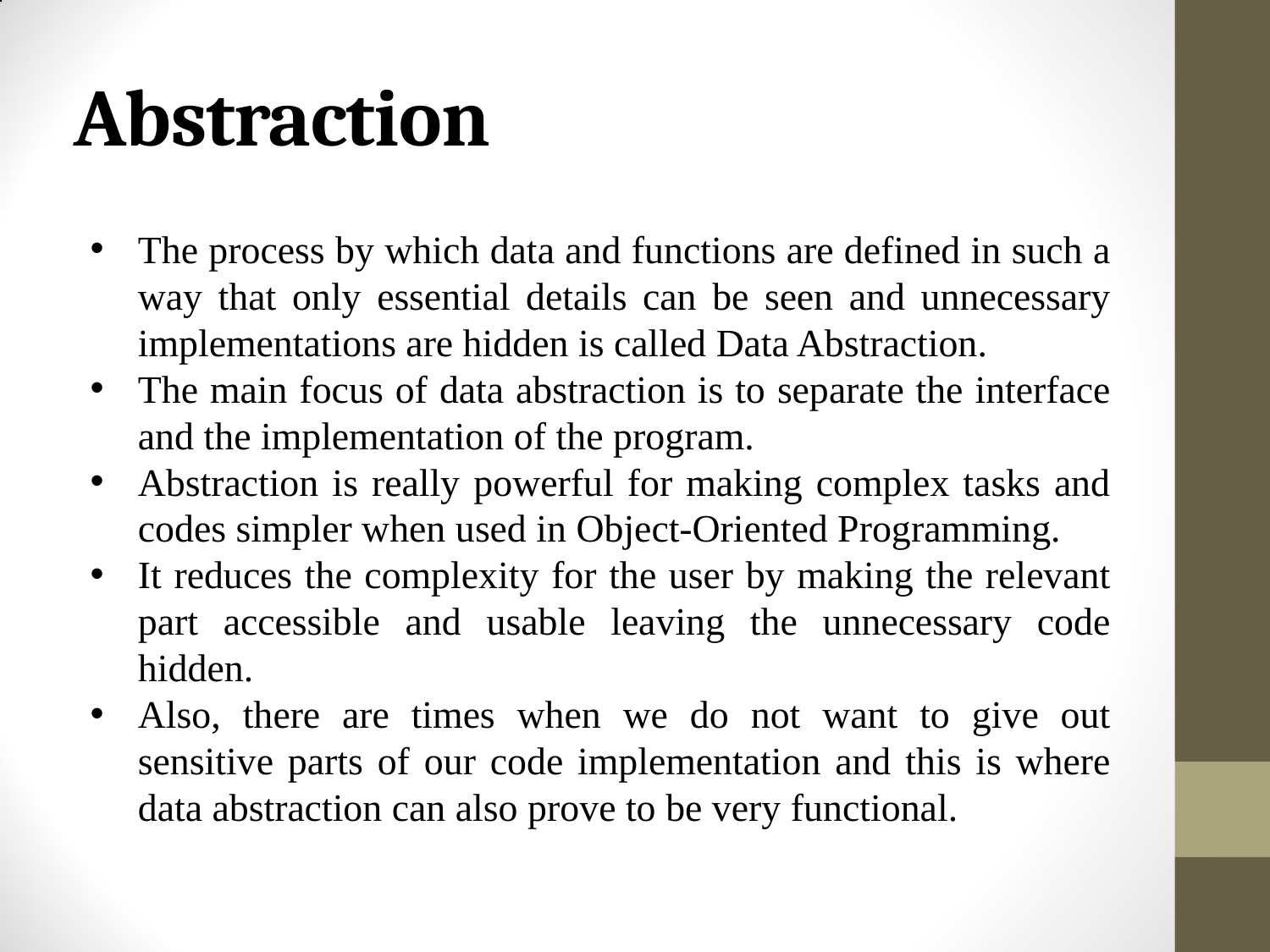

# Abstraction
The process by which data and functions are defined in such a way that only essential details can be seen and unnecessary implementations are hidden is called Data Abstraction.
The main focus of data abstraction is to separate the interface and the implementation of the program.
Abstraction is really powerful for making complex tasks and codes simpler when used in Object-Oriented Programming.
It reduces the complexity for the user by making the relevant part accessible and usable leaving the unnecessary code hidden.
Also, there are times when we do not want to give out sensitive parts of our code implementation and this is where data abstraction can also prove to be very functional.